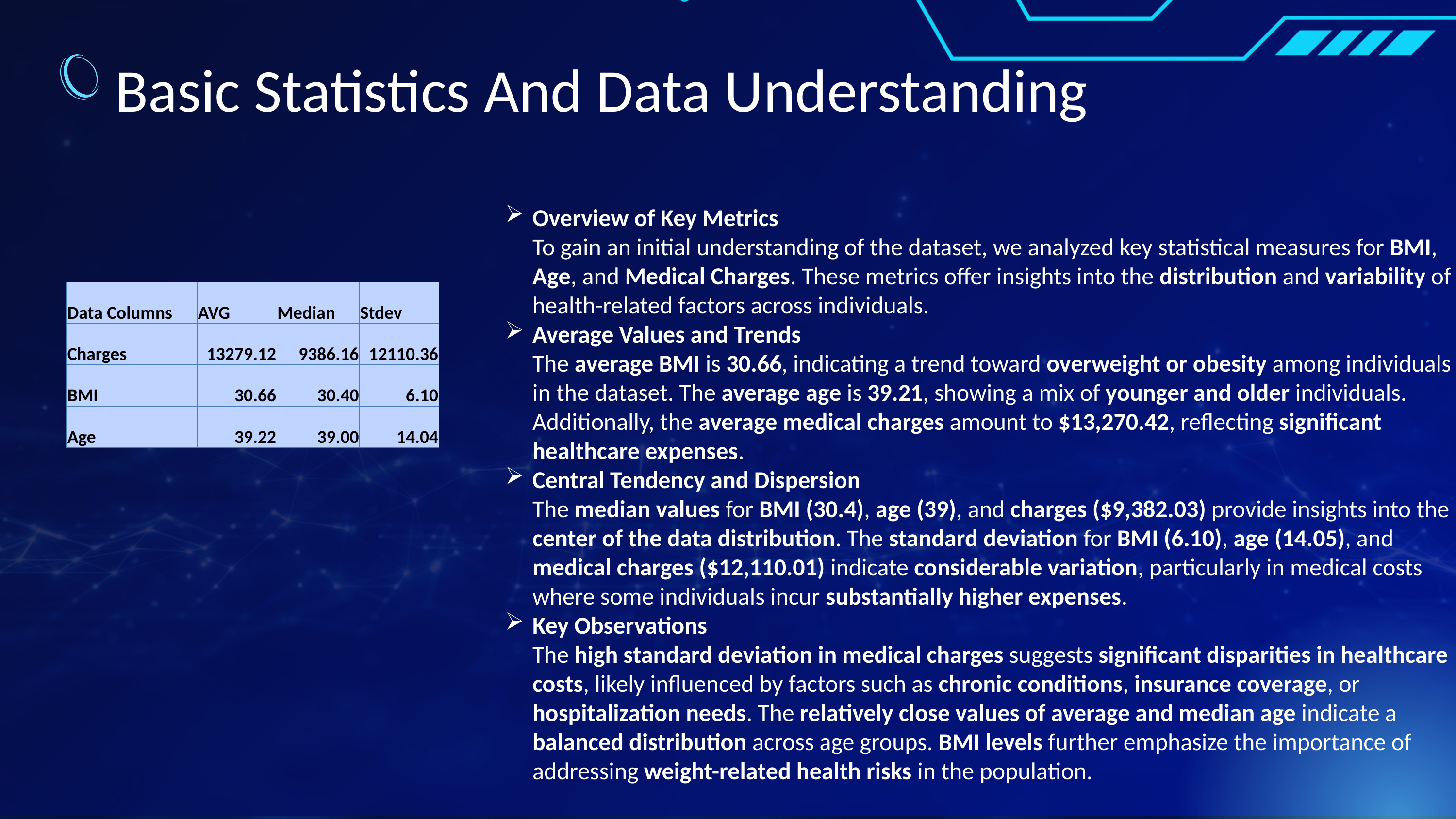

Basic Statistics And Data Understanding

Overview of Key Metrics
To gain an initial understanding of the dataset, we analyzed key statistical measures for BMI, Age, and Medical Charges. These metrics offer insights into the distribution and variability of health-related factors across individuals.
Average Values and Trends
The average BMI is 30.66, indicating a trend toward overweight or obesity among individuals in the dataset. The average age is 39.21, showing a mix of younger and older individuals. Additionally, the average medical charges amount to $13,270.42, reflecting significant healthcare expenses.
Central Tendency and Dispersion
The median values for BMI (30.4), age (39), and charges ($9,382.03) provide insights into the center of the data distribution. The standard deviation for BMI (6.10), age (14.05), and medical charges ($12,110.01) indicate considerable variation, particularly in medical costs where some individuals incur substantially higher expenses.
Key Observations
The high standard deviation in medical charges suggests significant disparities in healthcare costs, likely influenced by factors such as chronic conditions, insurance coverage, or hospitalization needs. The relatively close values of average and median age indicate a balanced distribution across age groups. BMI levels further emphasize the importance of addressing weight-related health risks in the population.
| Data Columns | AVG | Median | Stdev |
| --- | --- | --- | --- |
| Charges | 13279.12 | 9386.16 | 12110.36 |
| BMI | 30.66 | 30.40 | 6.10 |
| Age | 39.22 | 39.00 | 14.04 |